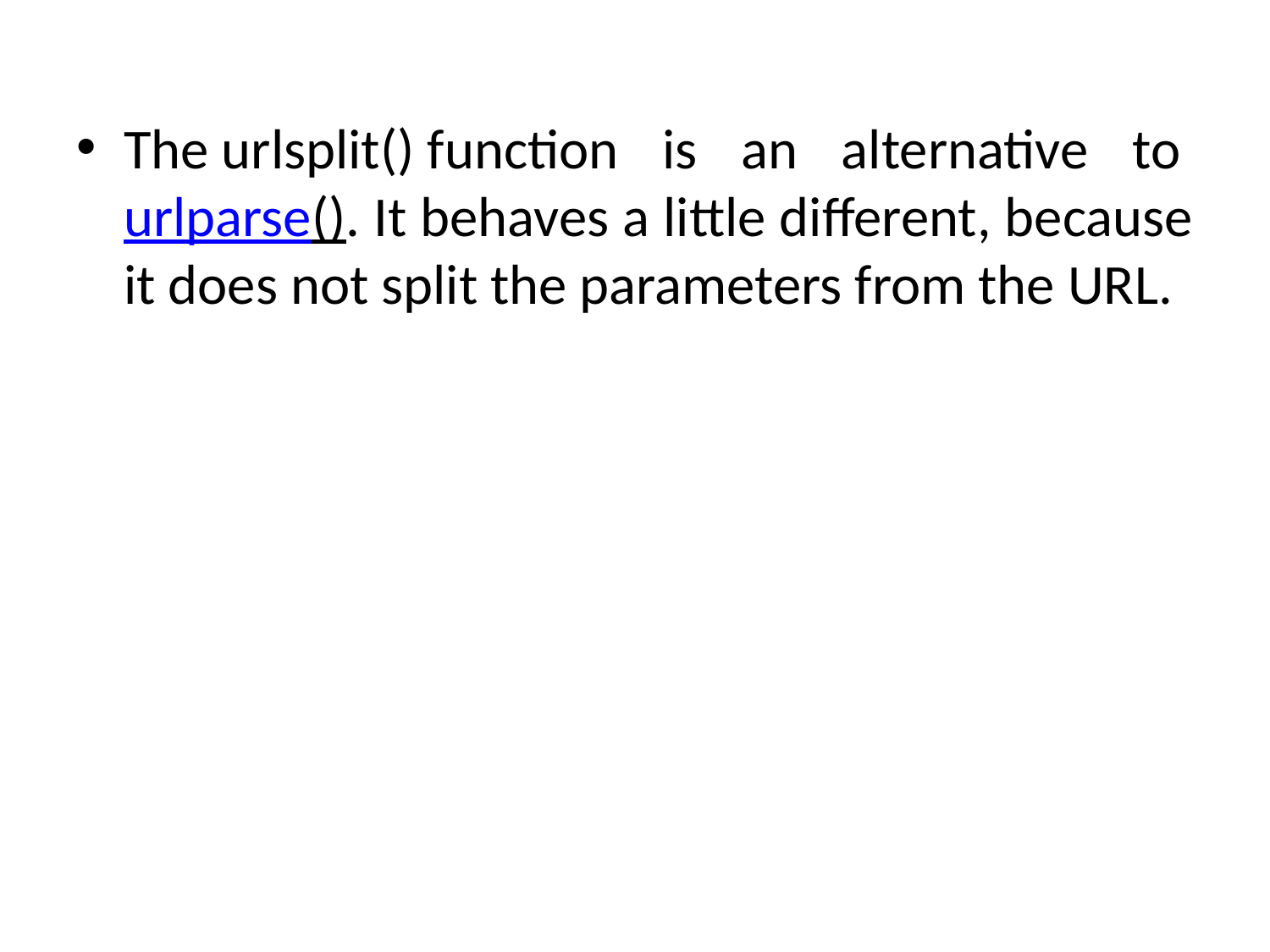

#
The urlsplit() function is an alternative to urlparse(). It behaves a little different, because it does not split the parameters from the URL.